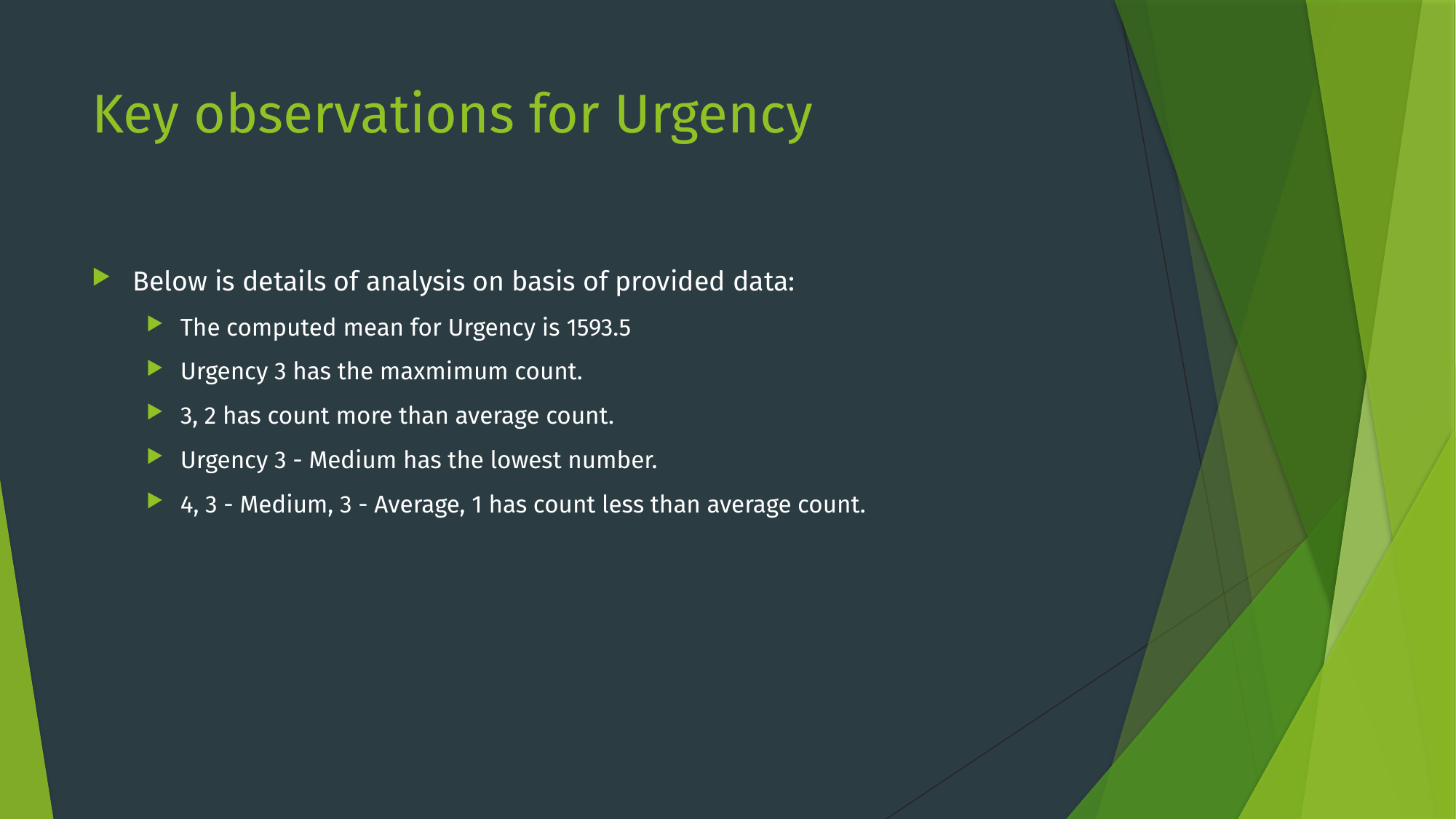

# Key observations for Urgency
Below is details of analysis on basis of provided data:
The computed mean for Urgency is 1593.5
Urgency 3 has the maxmimum count.
3, 2 has count more than average count.
Urgency 3 - Medium has the lowest number.
4, 3 - Medium, 3 - Average, 1 has count less than average count.